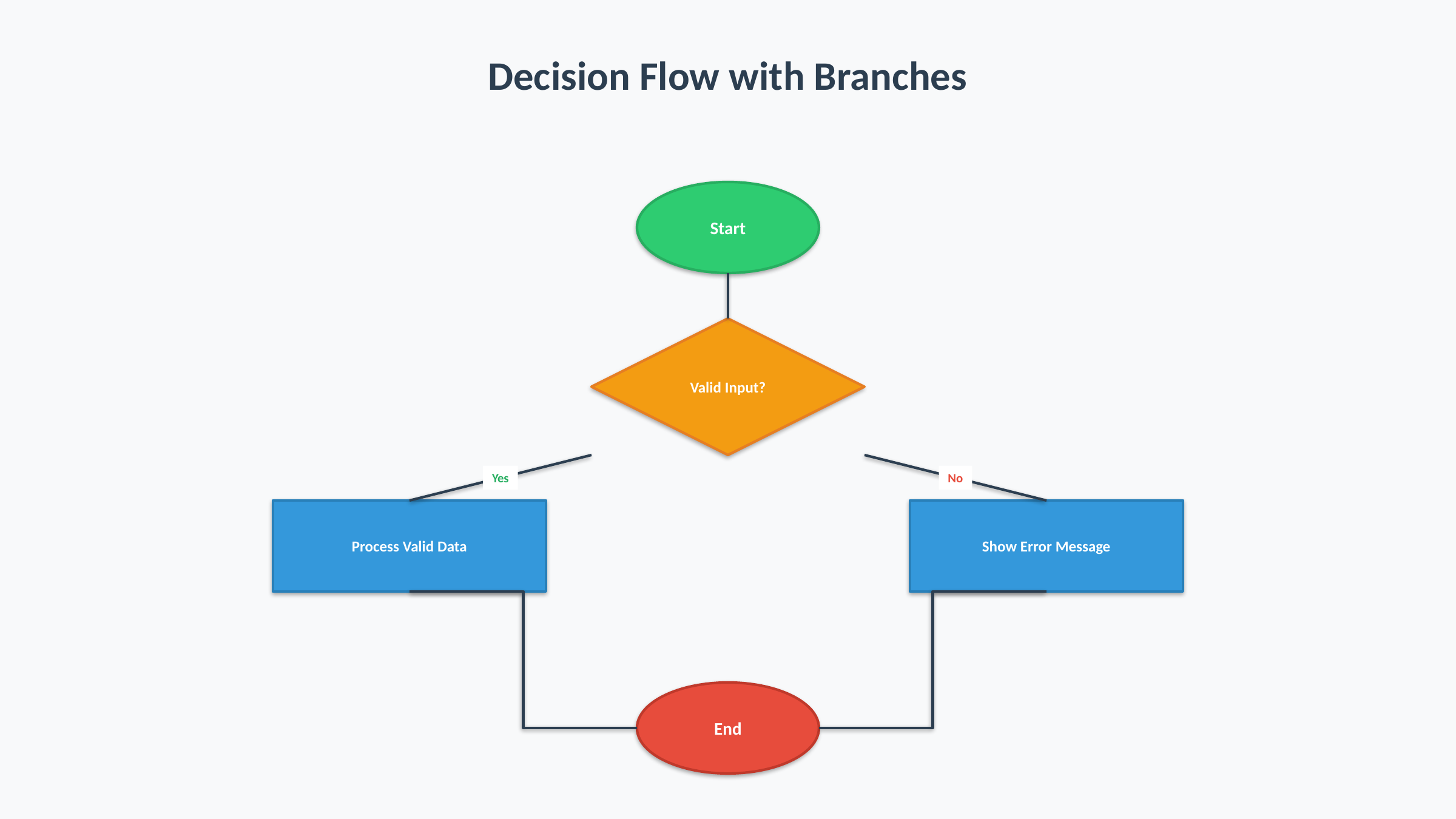

Decision Flow with Branches
Start
Valid Input?
Yes
No
Process Valid Data
Show Error Message
End